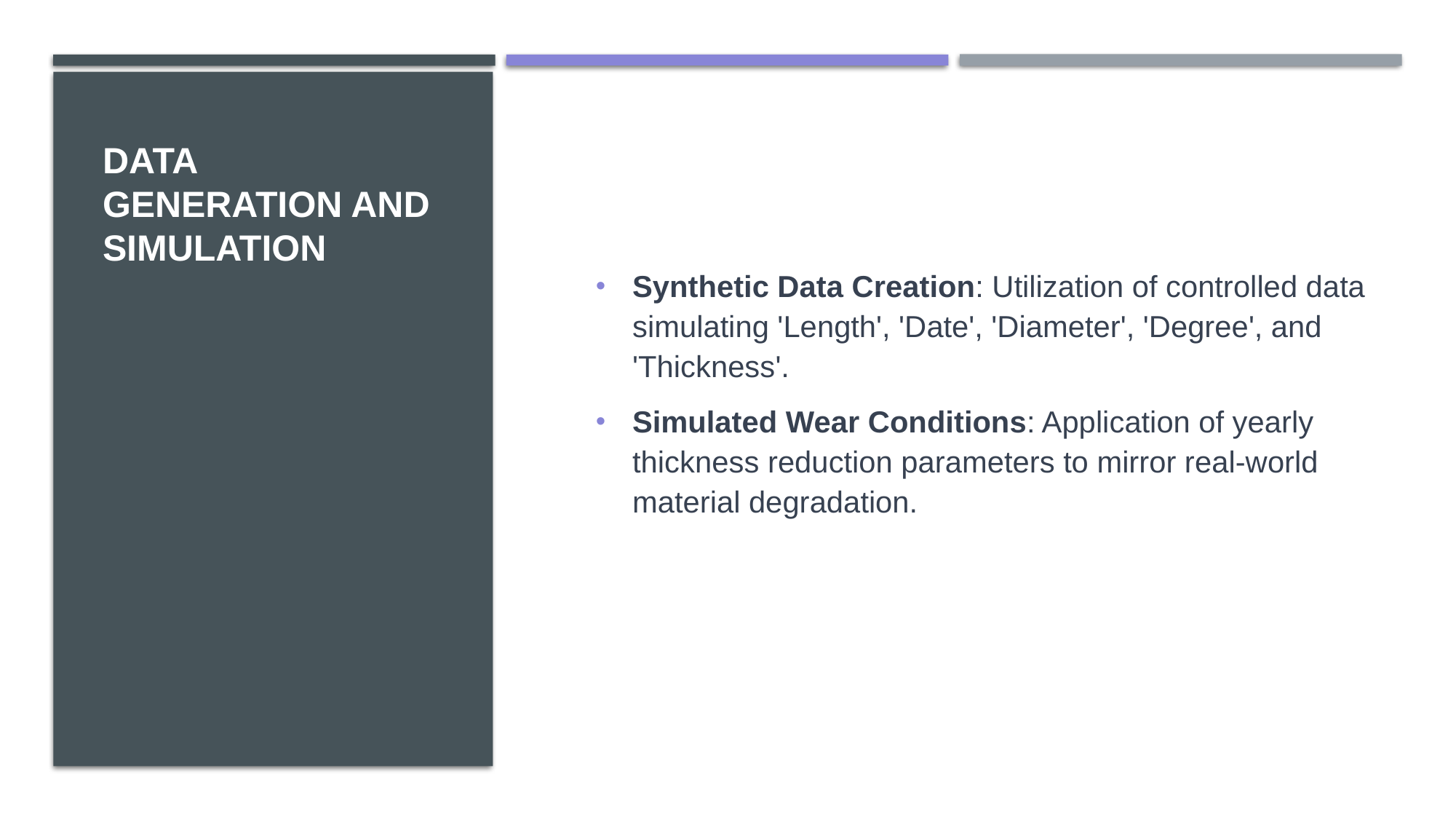

# Data Generation and Simulation
Synthetic Data Creation: Utilization of controlled data simulating 'Length', 'Date', 'Diameter', 'Degree', and 'Thickness'.
Simulated Wear Conditions: Application of yearly thickness reduction parameters to mirror real-world material degradation.